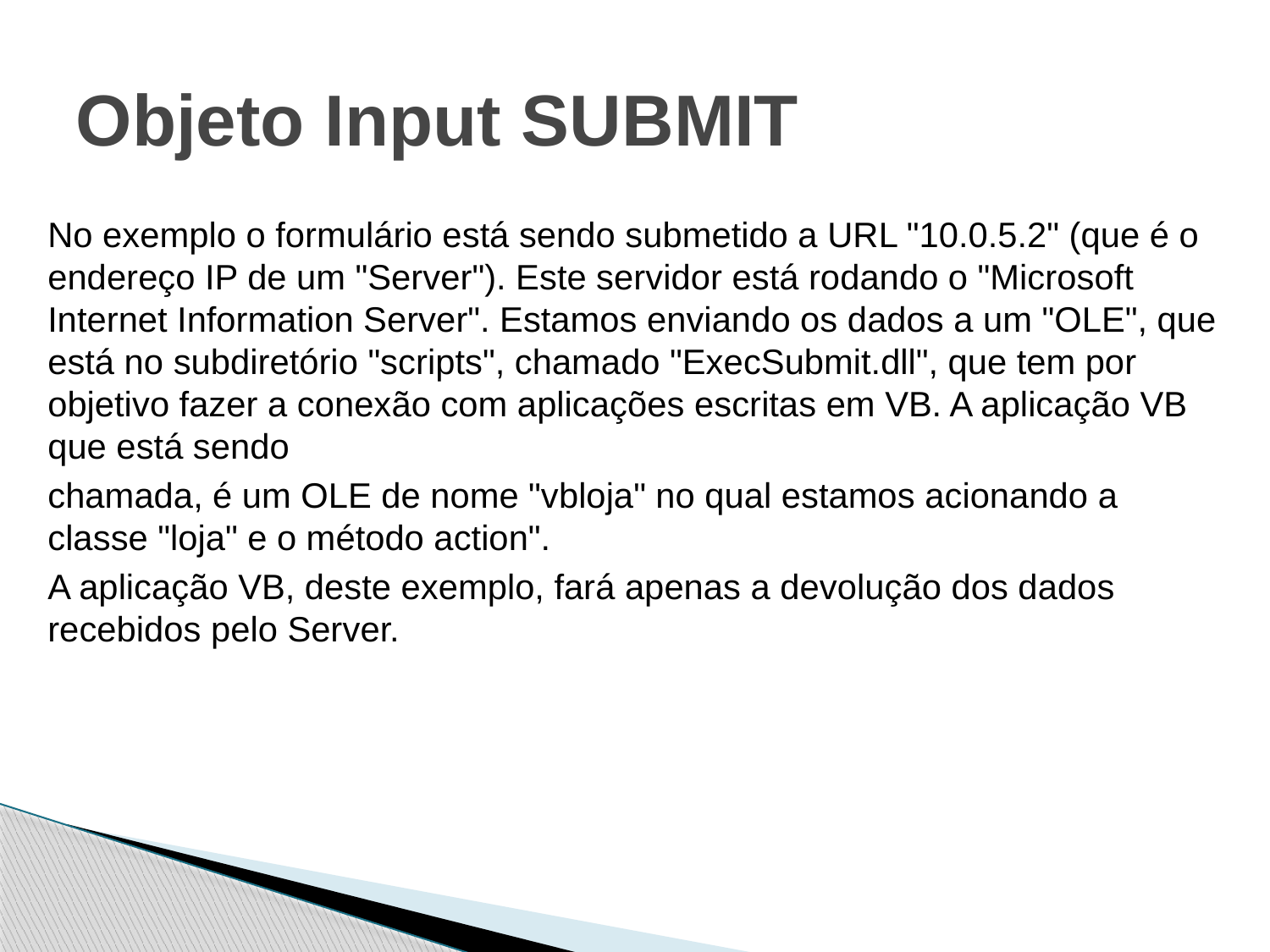

# Objeto Input SUBMIT
No exemplo o formulário está sendo submetido a URL "10.0.5.2" (que é o endereço IP de um "Server"). Este servidor está rodando o "Microsoft Internet Information Server". Estamos enviando os dados a um "OLE", que está no subdiretório "scripts", chamado "ExecSubmit.dll", que tem por objetivo fazer a conexão com aplicações escritas em VB. A aplicação VB que está sendo
chamada, é um OLE de nome "vbloja" no qual estamos acionando a classe "loja" e o método action".
A aplicação VB, deste exemplo, fará apenas a devolução dos dados recebidos pelo Server.